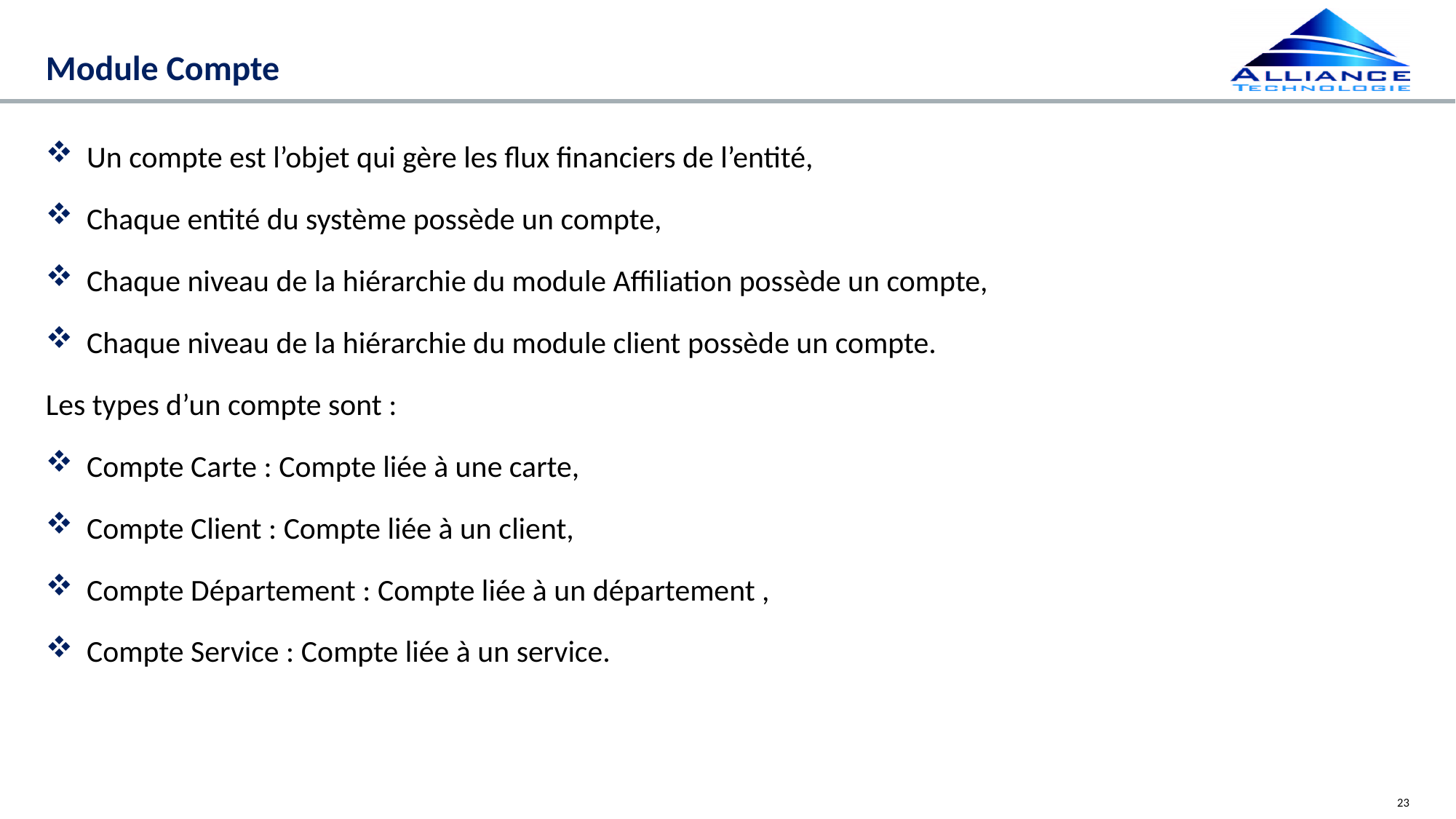

# Module Compte
Un compte est l’objet qui gère les flux financiers de l’entité,
Chaque entité du système possède un compte,
Chaque niveau de la hiérarchie du module Affiliation possède un compte,
Chaque niveau de la hiérarchie du module client possède un compte.
Les types d’un compte sont :
Compte Carte : Compte liée à une carte,
Compte Client : Compte liée à un client,
Compte Département : Compte liée à un département ,
Compte Service : Compte liée à un service.

23